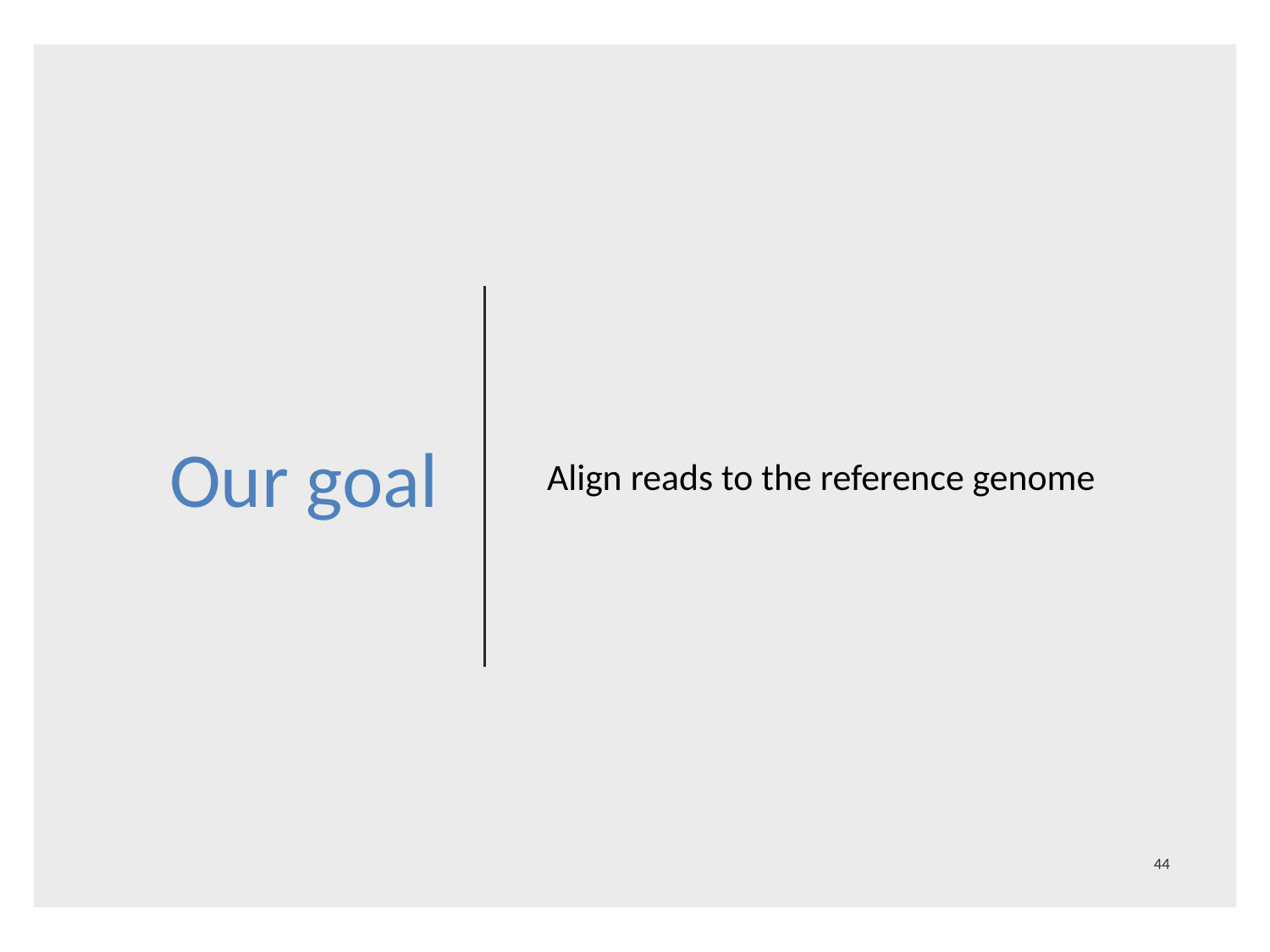

# Our goal
Align reads to the reference genome
44